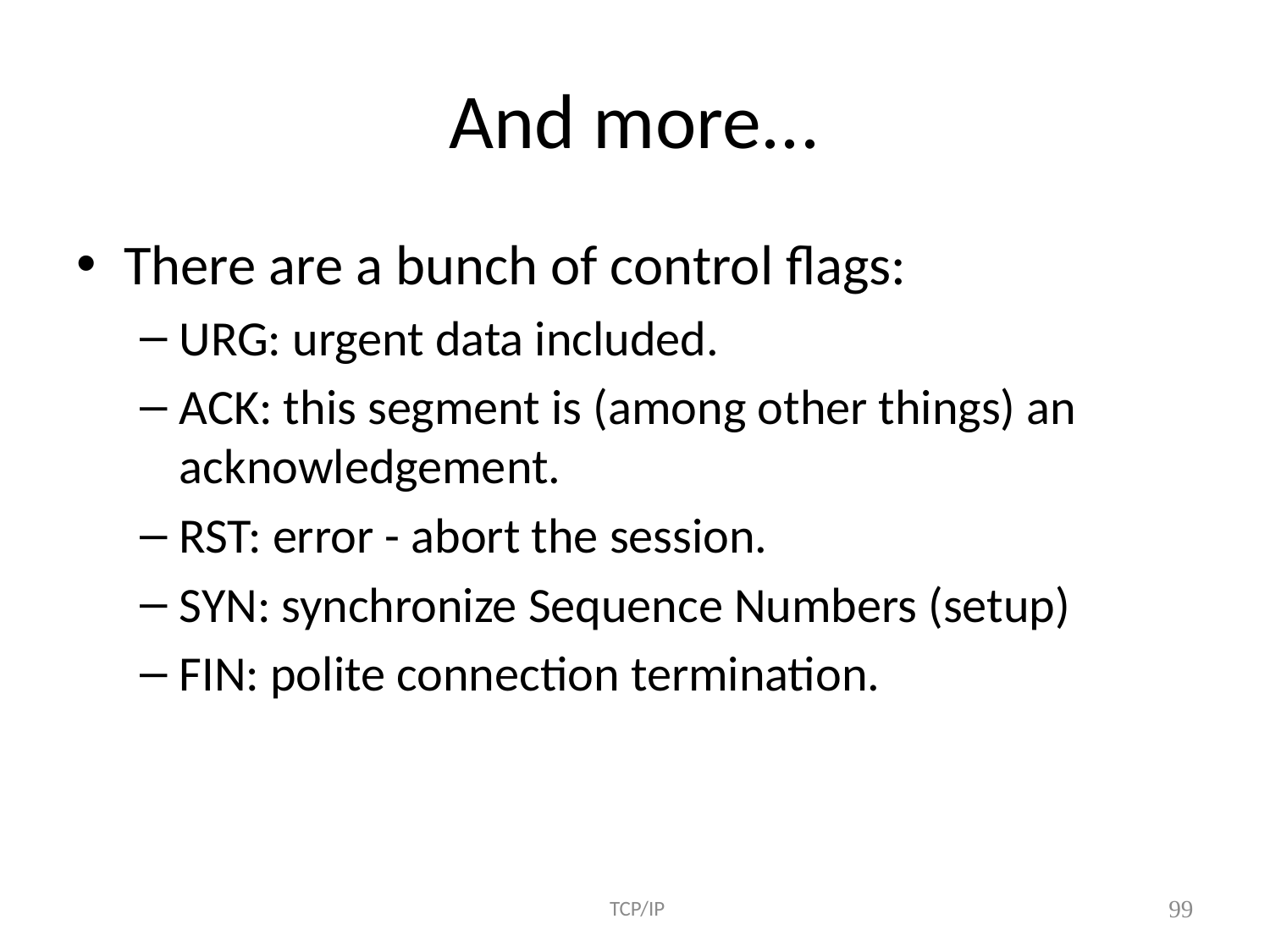

# And more...
There are a bunch of control flags:
URG: urgent data included.
ACK: this segment is (among other things) an acknowledgement.
RST: error - abort the session.
SYN: synchronize Sequence Numbers (setup)
FIN: polite connection termination.
 TCP/IP
99